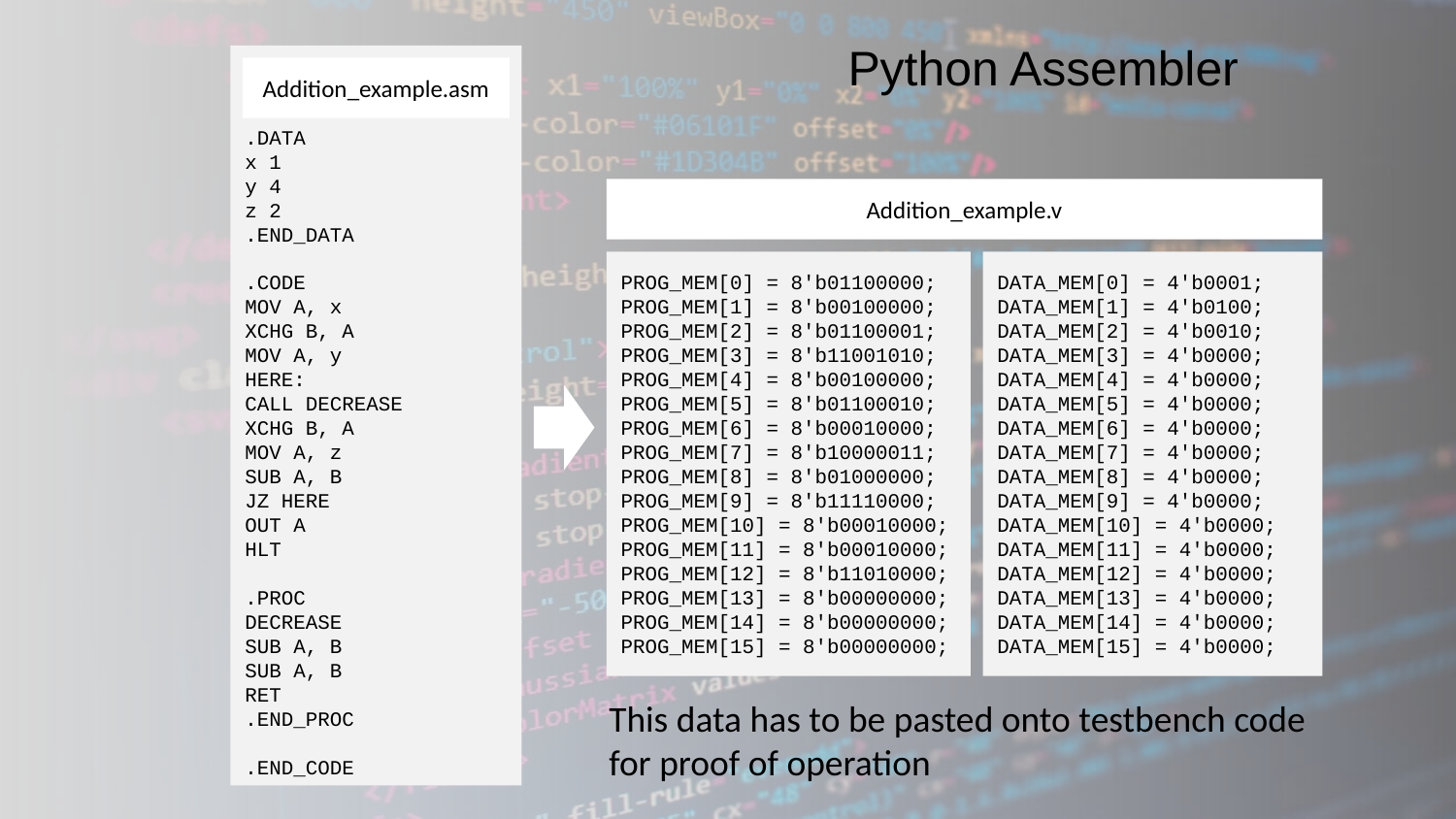

# Python Assembler

.DATA
x 1
y 4
z 2
.END_DATA
.CODE
MOV A, x
XCHG B, A
MOV A, y
HERE:
CALL DECREASE
XCHG B, A
MOV A, z
SUB A, B
JZ HERE
OUT A
HLT
.PROC
DECREASE
SUB A, B
SUB A, B
RET
.END_PROC
.END_CODE
Addition_example.asm
Addition_example.v
PROG_MEM[0] = 8'b01100000;
PROG_MEM[1] = 8'b00100000;
PROG_MEM[2] = 8'b01100001;
PROG_MEM[3] = 8'b11001010;
PROG_MEM[4] = 8'b00100000;
PROG_MEM[5] = 8'b01100010;
PROG_MEM[6] = 8'b00010000;
PROG_MEM[7] = 8'b10000011;
PROG_MEM[8] = 8'b01000000;
PROG_MEM[9] = 8'b11110000;
PROG_MEM[10] = 8'b00010000;
PROG_MEM[11] = 8'b00010000;
PROG_MEM[12] = 8'b11010000;
PROG_MEM[13] = 8'b00000000;
PROG_MEM[14] = 8'b00000000;
PROG_MEM[15] = 8'b00000000;
DATA_MEM[0] = 4'b0001;
DATA_MEM[1] = 4'b0100;
DATA_MEM[2] = 4'b0010;
DATA_MEM[3] = 4'b0000;
DATA_MEM[4] = 4'b0000;
DATA_MEM[5] = 4'b0000;
DATA_MEM[6] = 4'b0000;
DATA_MEM[7] = 4'b0000;
DATA_MEM[8] = 4'b0000;
DATA_MEM[9] = 4'b0000;
DATA_MEM[10] = 4'b0000;
DATA_MEM[11] = 4'b0000;
DATA_MEM[12] = 4'b0000;
DATA_MEM[13] = 4'b0000;
DATA_MEM[14] = 4'b0000;
DATA_MEM[15] = 4'b0000;

This data has to be pasted onto testbench code for proof of operation